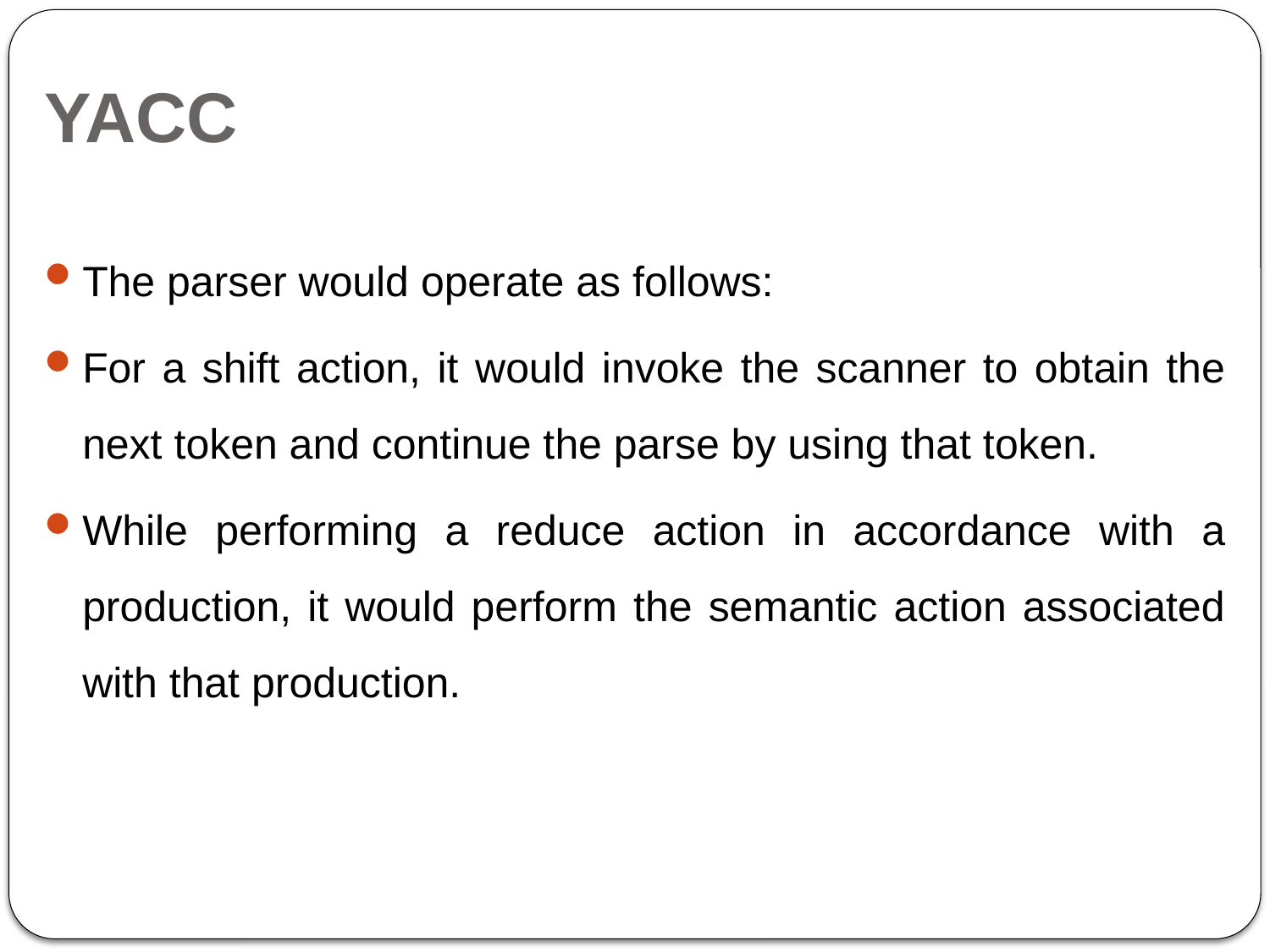

# YACC
The parser would operate as follows:
For a shift action, it would invoke the scanner to obtain the next token and continue the parse by using that token.
While performing a reduce action in accordance with a production, it would perform the semantic action associated with that production.